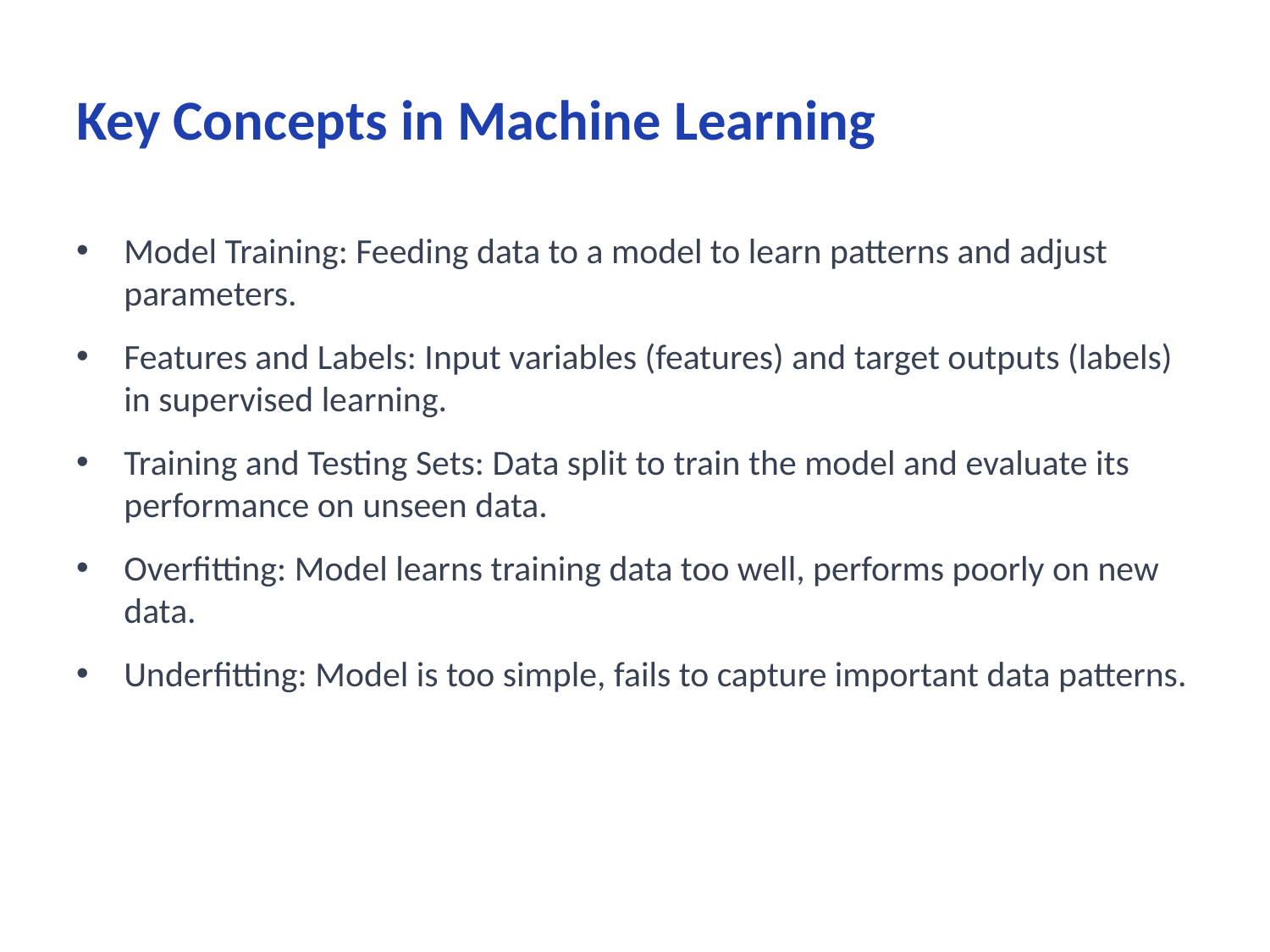

# Key Concepts in Machine Learning
Model Training: Feeding data to a model to learn patterns and adjust parameters.
Features and Labels: Input variables (features) and target outputs (labels) in supervised learning.
Training and Testing Sets: Data split to train the model and evaluate its performance on unseen data.
Overfitting: Model learns training data too well, performs poorly on new data.
Underfitting: Model is too simple, fails to capture important data patterns.